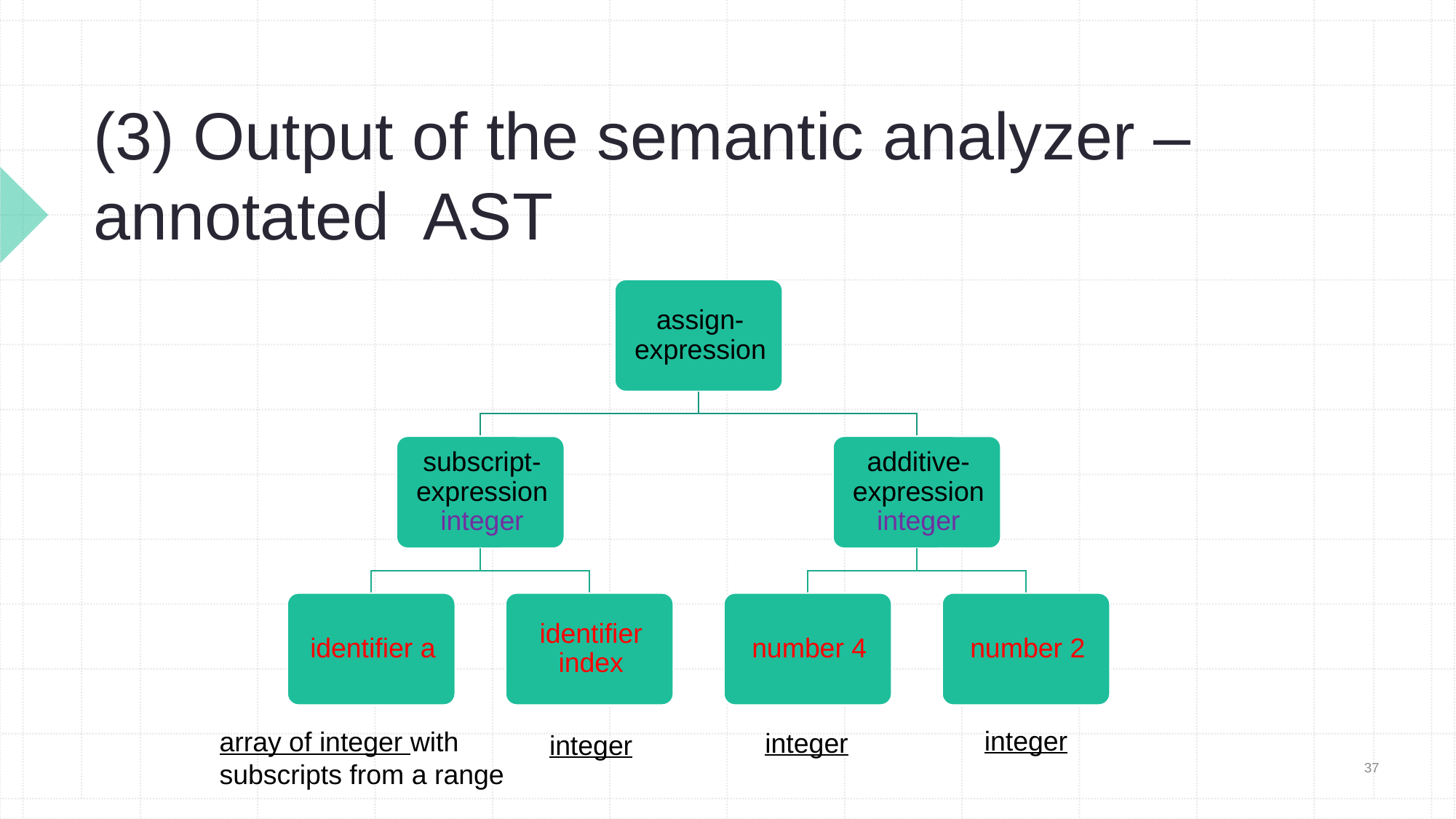

# (3) Output of the semantic analyzer – annotated  AST
assign-expression
subscript-expression
integer
identifier a
identifier index
additive-expression
integer
number 4
number 2
integer
array of integer with subscripts from a range
integer
integer
37